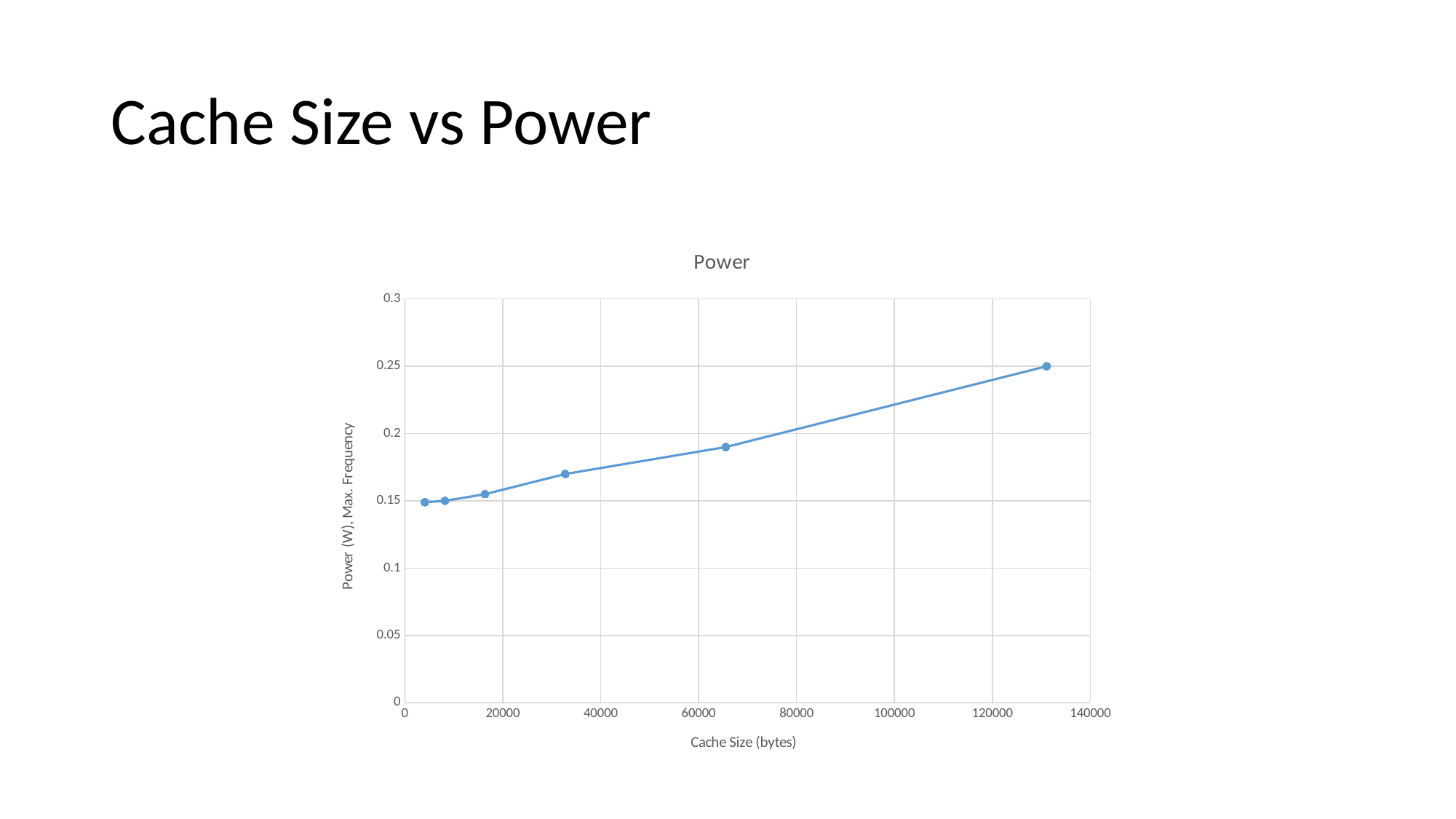

# Cache Size vs Power

### Chart:

| Category | Power |
|---|---|